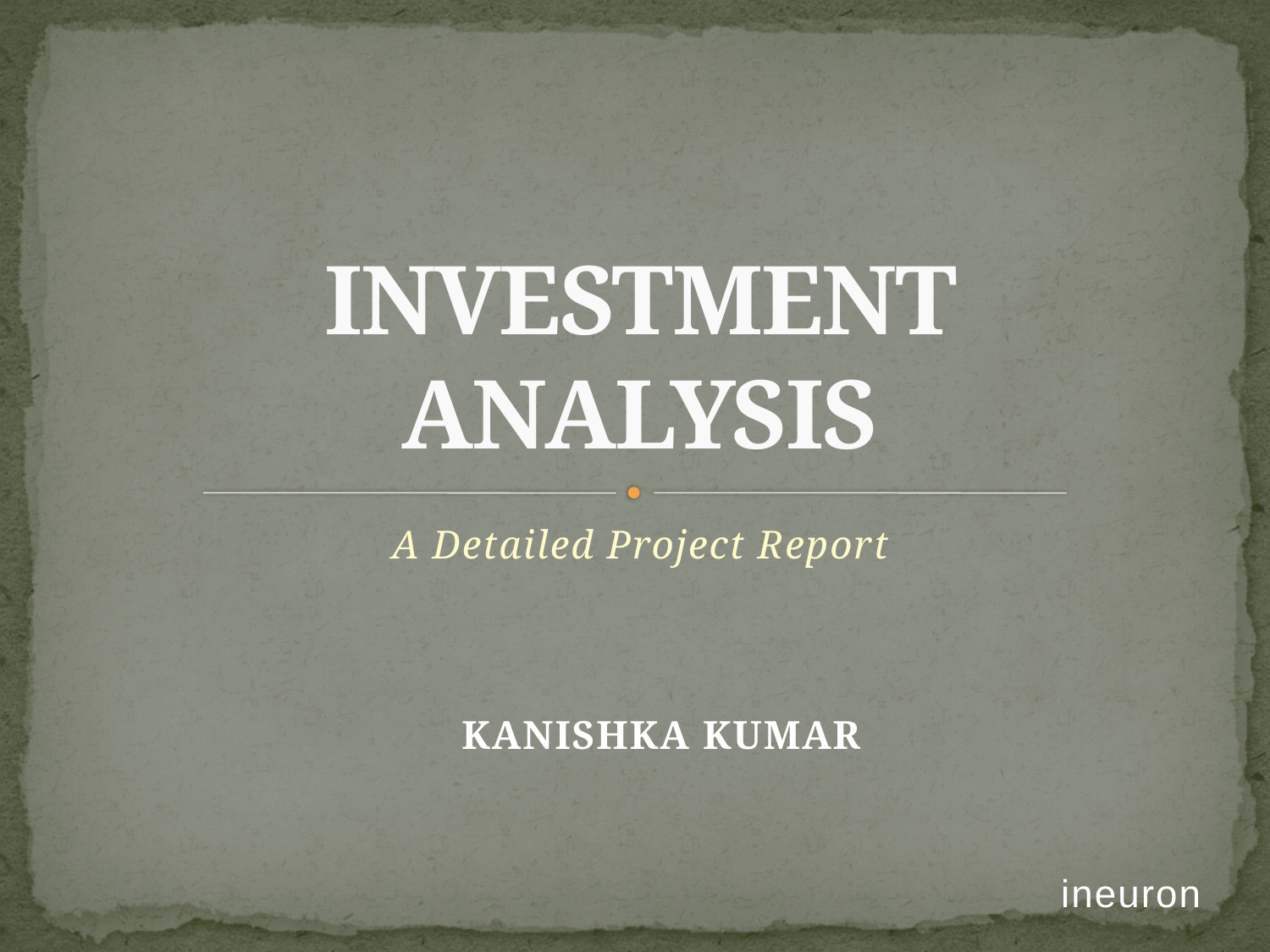

# INVESTMENT ANALYSIS
A Detailed Project Report
KANISHKA KUMAR
ineuron